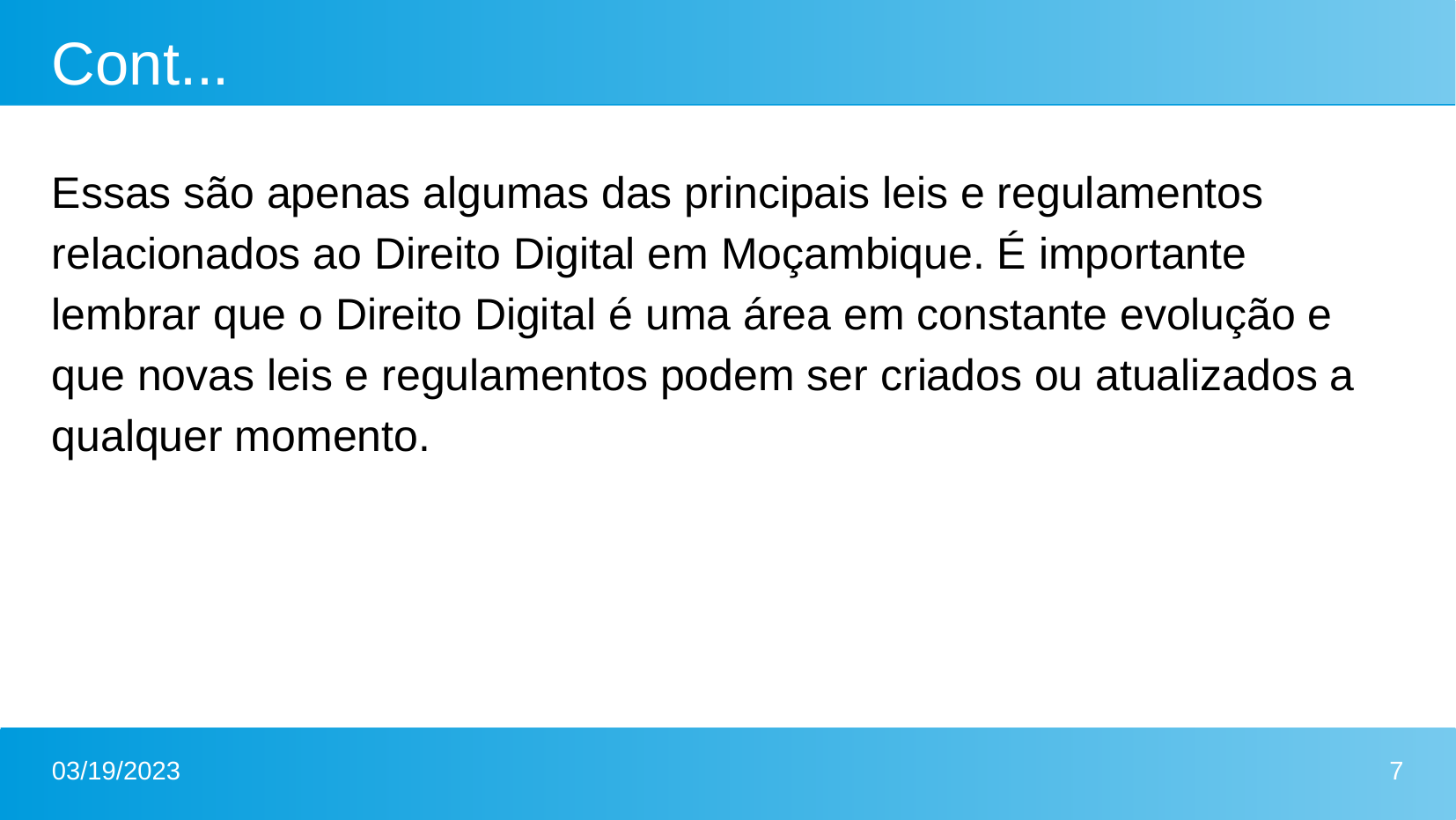

# Cont...
Essas são apenas algumas das principais leis e regulamentos relacionados ao Direito Digital em Moçambique. É importante lembrar que o Direito Digital é uma área em constante evolução e que novas leis e regulamentos podem ser criados ou atualizados a qualquer momento.
03/19/2023
7